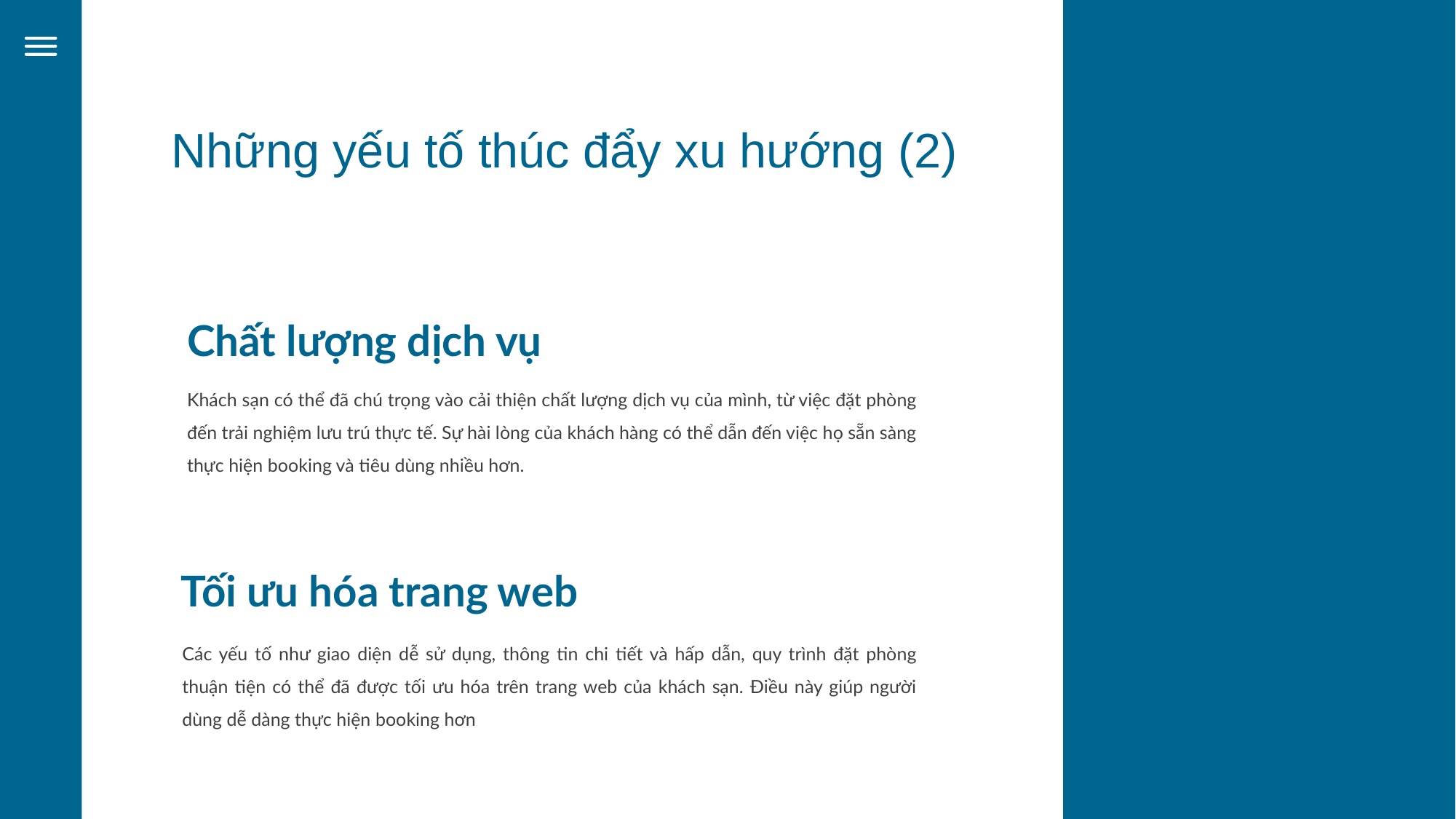

Những yếu tố thúc đẩy xu hướng (2)
Chất lượng dịch vụ
Khách sạn có thể đã chú trọng vào cải thiện chất lượng dịch vụ của mình, từ việc đặt phòng đến trải nghiệm lưu trú thực tế. Sự hài lòng của khách hàng có thể dẫn đến việc họ sẵn sàng thực hiện booking và tiêu dùng nhiều hơn.
Tối ưu hóa trang web
Các yếu tố như giao diện dễ sử dụng, thông tin chi tiết và hấp dẫn, quy trình đặt phòng thuận tiện có thể đã được tối ưu hóa trên trang web của khách sạn. Điều này giúp người dùng dễ dàng thực hiện booking hơn